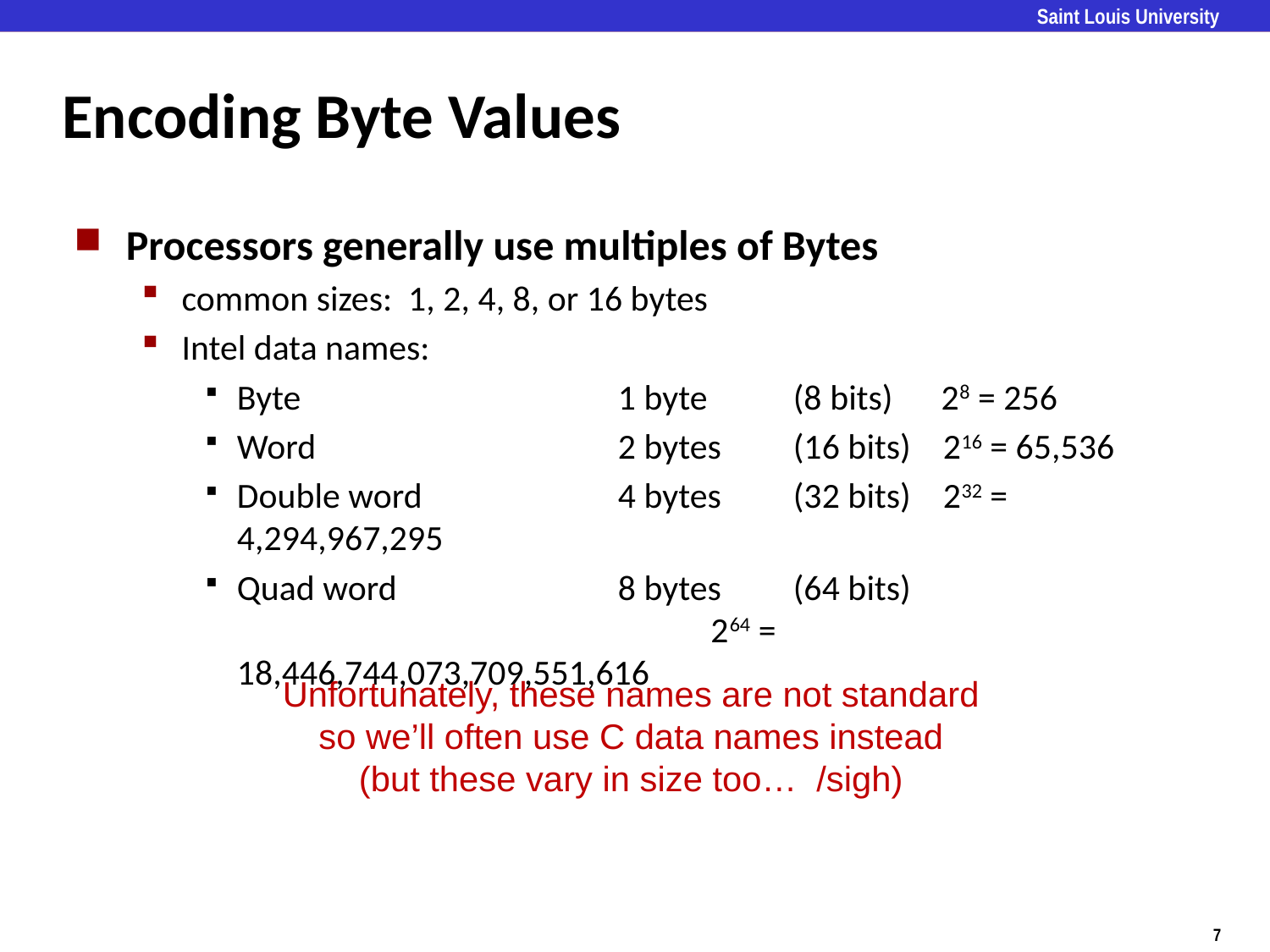

# Encoding Byte Values
Processors generally use multiples of Bytes
common sizes:  1, 2, 4, 8, or 16 bytes
Intel data names:
Byte			1 byte	      (8 bits)      28 = 256
Word			2 bytes	      (16 bits)    216 = 65,536
Double word		4 bytes	      (32 bits)    232 = 4,294,967,295
Quad word		8 bytes	      (64 bits)
                                                           264 = 18,446,744,073,709,551,616
Unfortunately, these names are not standard
so we’ll often use C data names instead
(but these vary in size too…  /sigh)